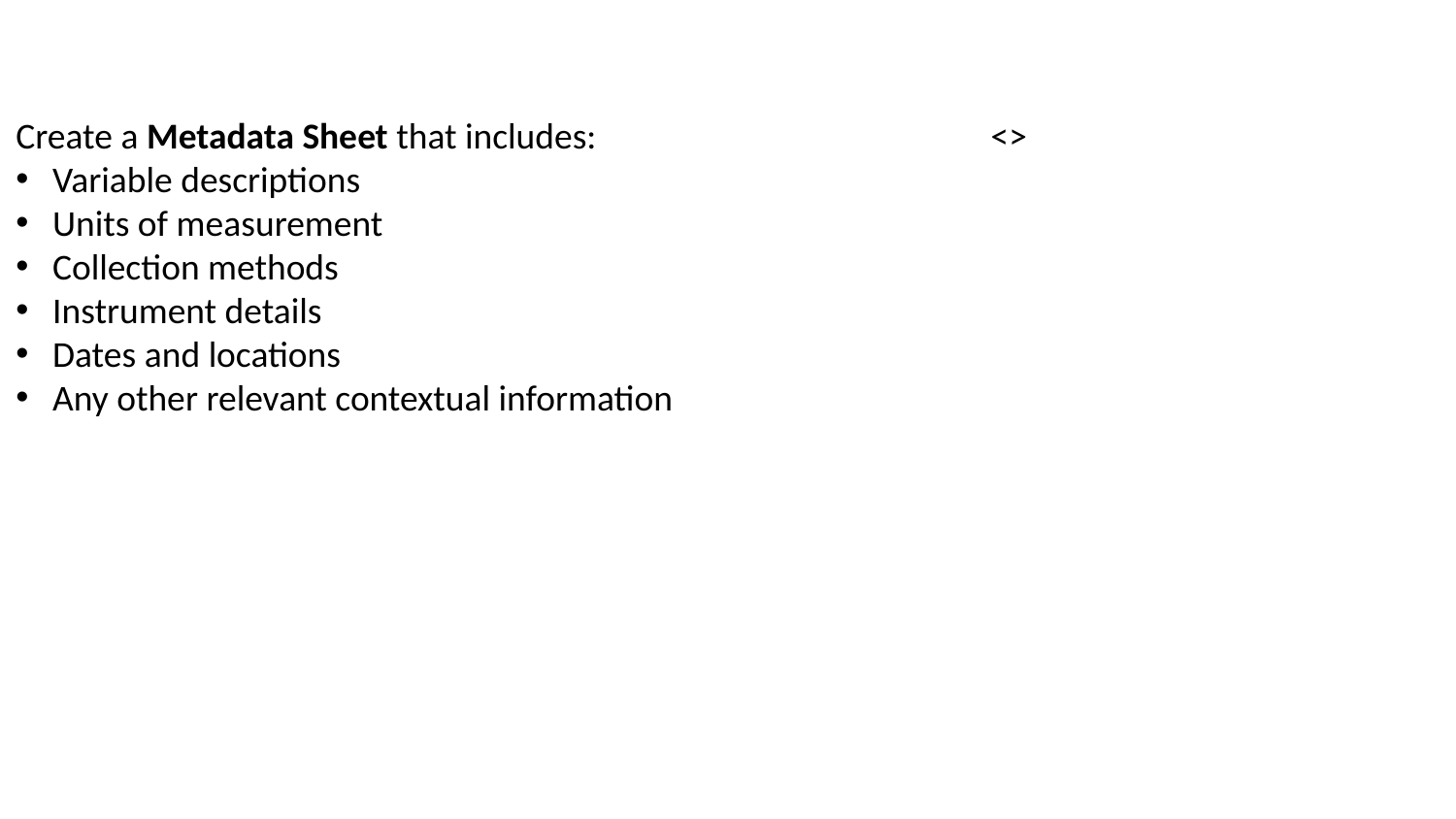

Create a Metadata Sheet that includes:
Variable descriptions
Units of measurement
Collection methods
Instrument details
Dates and locations
Any other relevant contextual information
<>